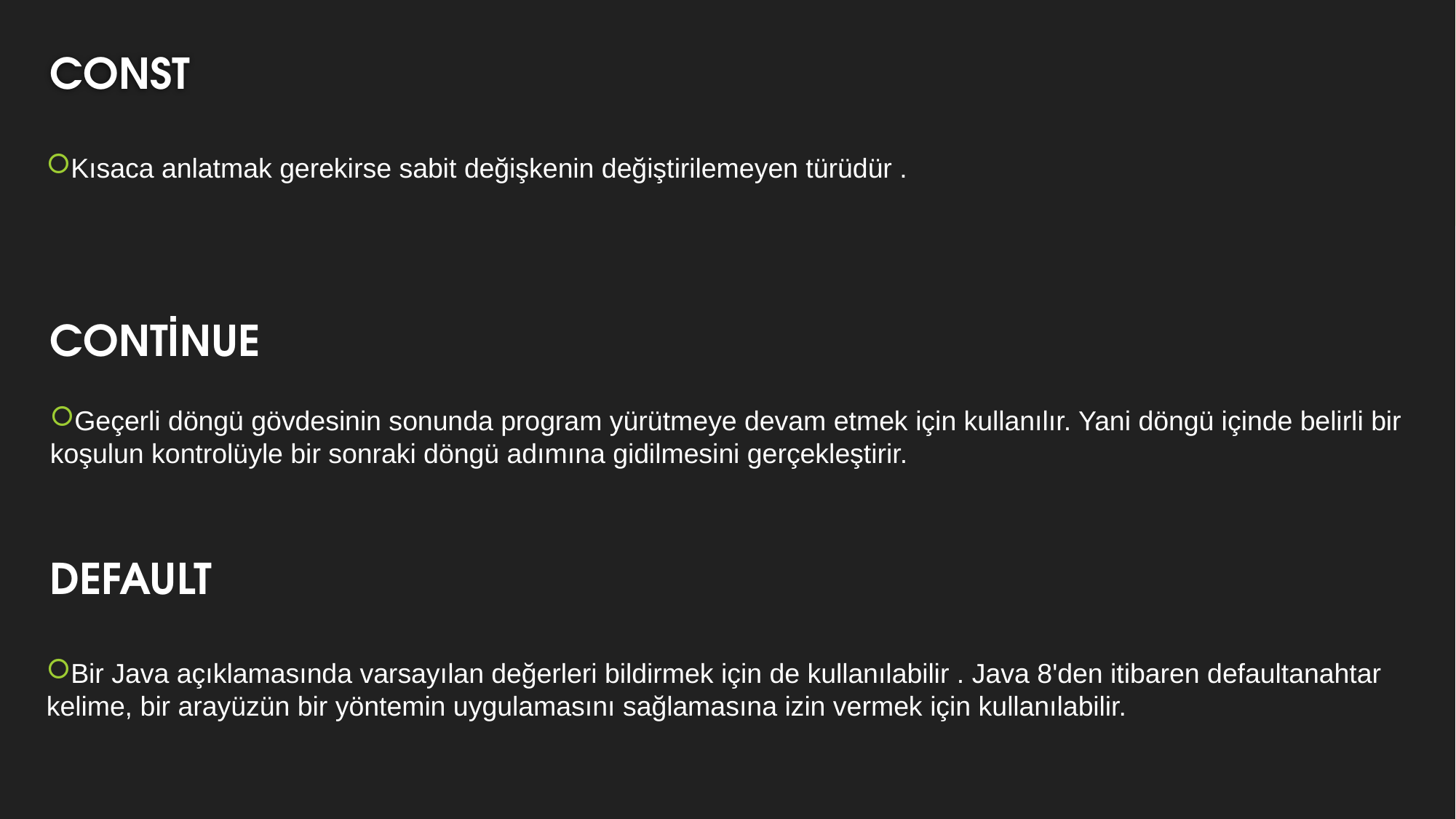

# CONST
Kısaca anlatmak gerekirse sabit değişkenin değiştirilemeyen türüdür .

CONTİNUE
Geçerli döngü gövdesinin sonunda program yürütmeye devam etmek için kullanılır. Yani döngü içinde belirli bir koşulun kontrolüyle bir sonraki döngü adımına gidilmesini gerçekleştirir.

DEFAULT
Bir Java açıklamasında varsayılan değerleri bildirmek için de kullanılabilir . Java 8'den itibaren defaultanahtar kelime, bir arayüzün bir yöntemin uygulamasını sağlamasına izin vermek için kullanılabilir.